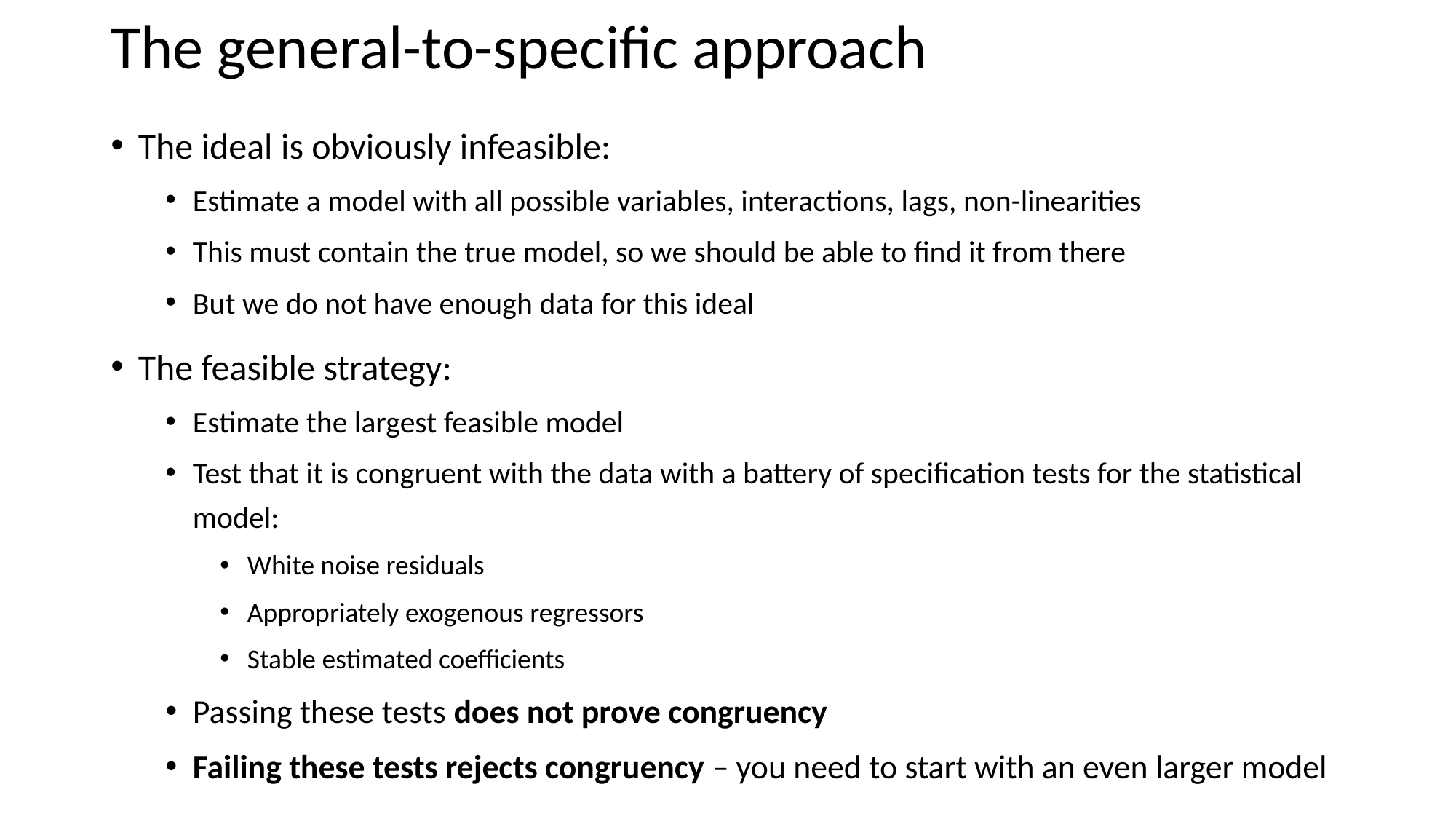

# The general-to-specific approach
The ideal is obviously infeasible:
Estimate a model with all possible variables, interactions, lags, non-linearities
This must contain the true model, so we should be able to find it from there
But we do not have enough data for this ideal
The feasible strategy:
Estimate the largest feasible model
Test that it is congruent with the data with a battery of specification tests for the statistical model:
White noise residuals
Appropriately exogenous regressors
Stable estimated coefficients
Passing these tests does not prove congruency
Failing these tests rejects congruency – you need to start with an even larger model